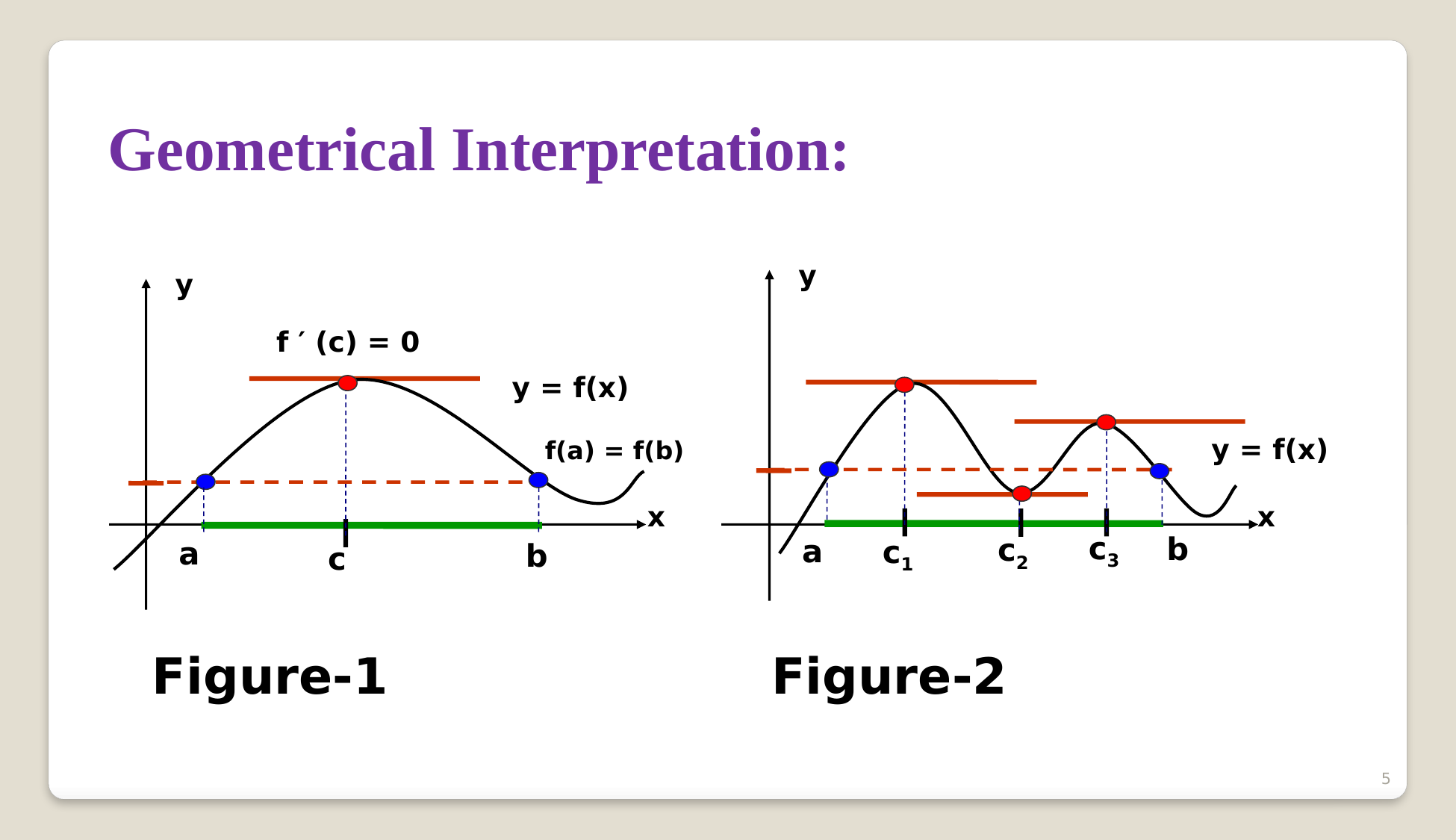

Geometrical Interpretation:
y
y

f ′ (c) = 0
y = f(x)

y = f(x)

x
x

c3
b

c2

a
c1
a
b
c
 Figure-1
Figure-2
f(a) = f(b)
5